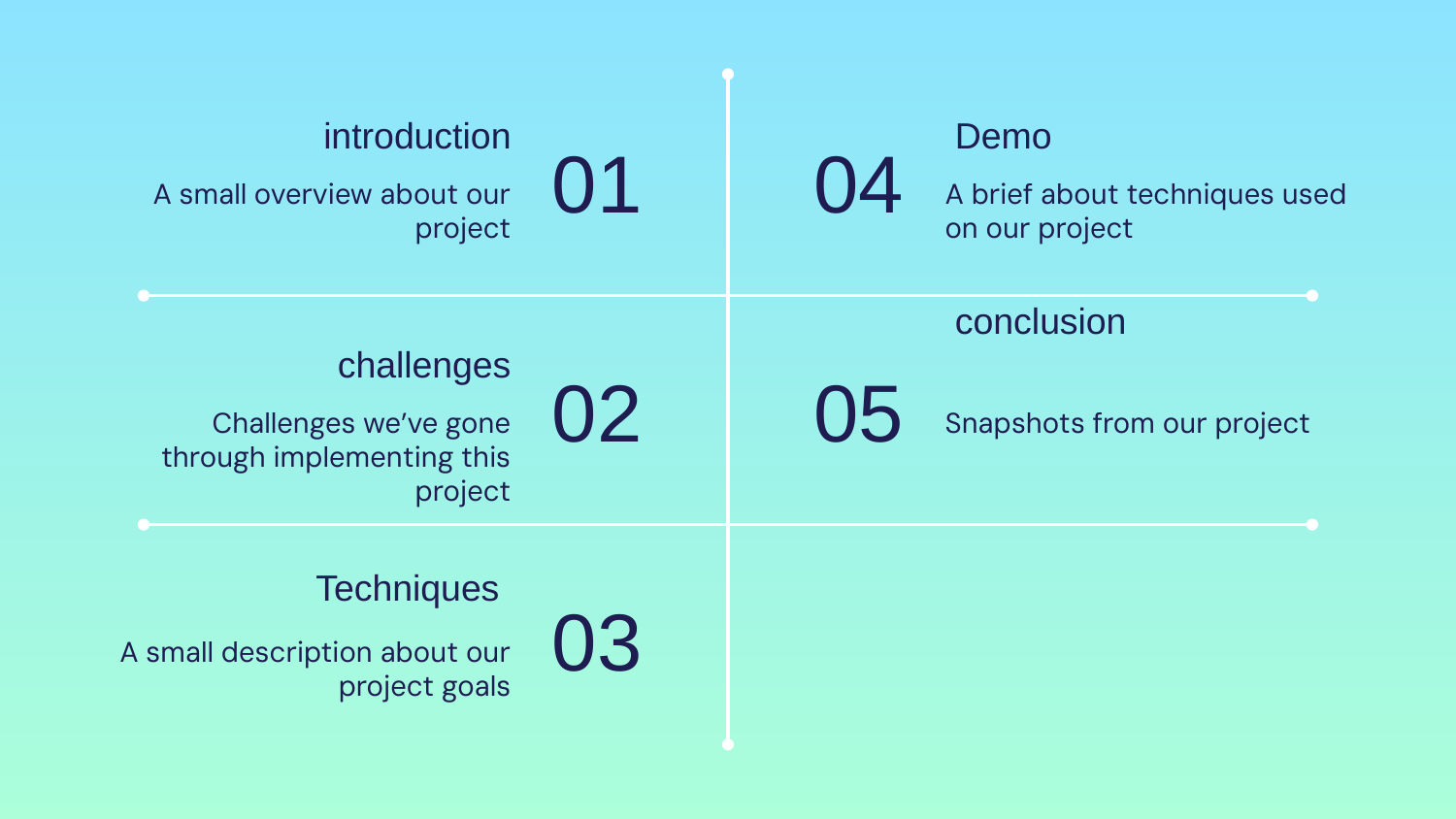

# introduction
 Demo
01
04
A small overview about our project
A brief about techniques used on our project
challenges
 conclusion
02
05
Challenges we’ve gone through implementing this project
Snapshots from our project
Techniques
03
A small description about our project goals